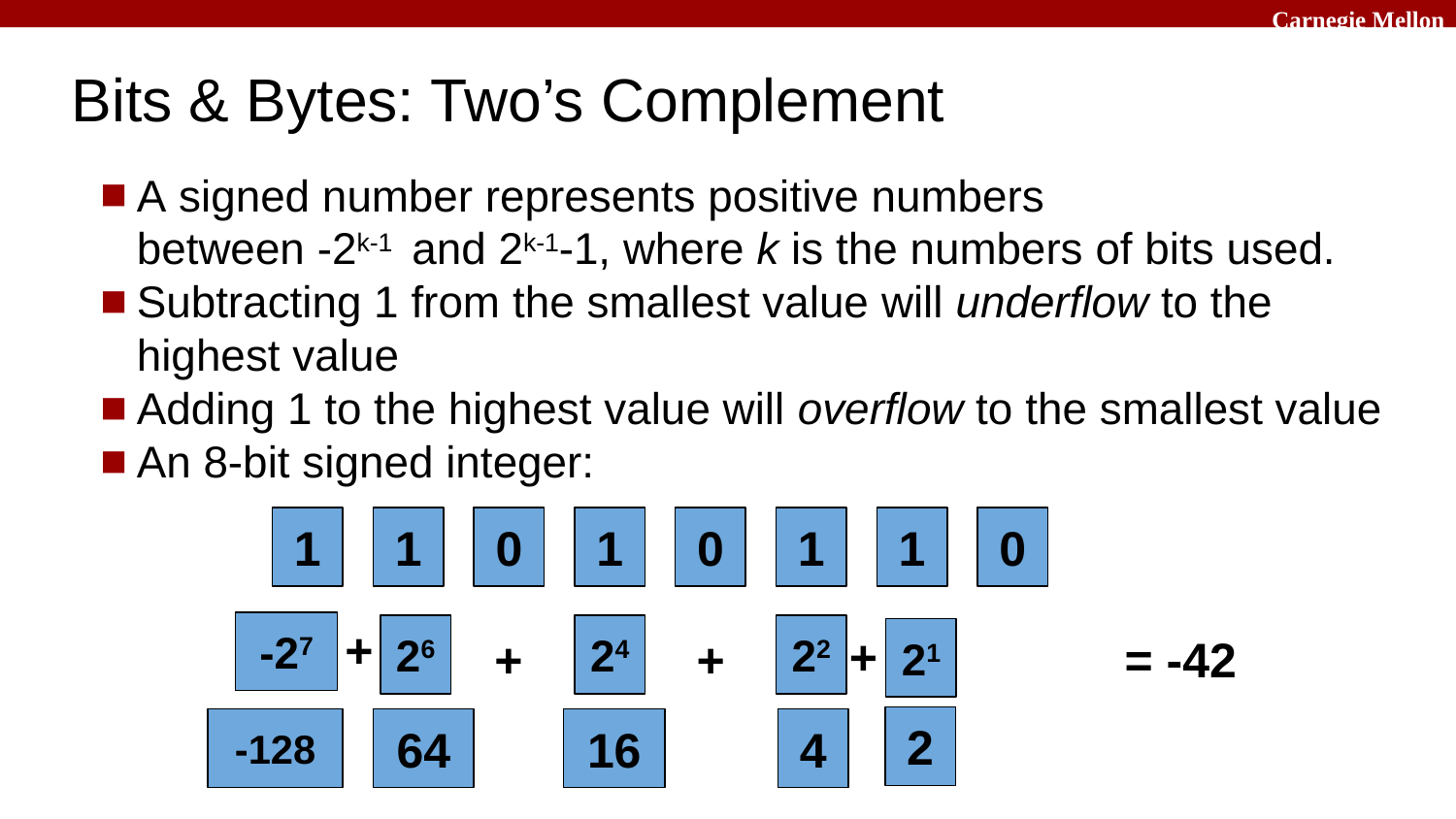

# Bits & Bytes: Two’s Complement
A signed number represents positive numbers                             between -2k-1  and 2k-1-1, where k is the numbers of bits used.
Subtracting 1 from the smallest value will underflow to the highest value
Adding 1 to the highest value will overflow to the smallest value
An 8-bit signed integer:

1
1
0
1
0
1
1
0
+
-27
+
26
+
24
+
22
= -42
21
2
-128
64
16
4